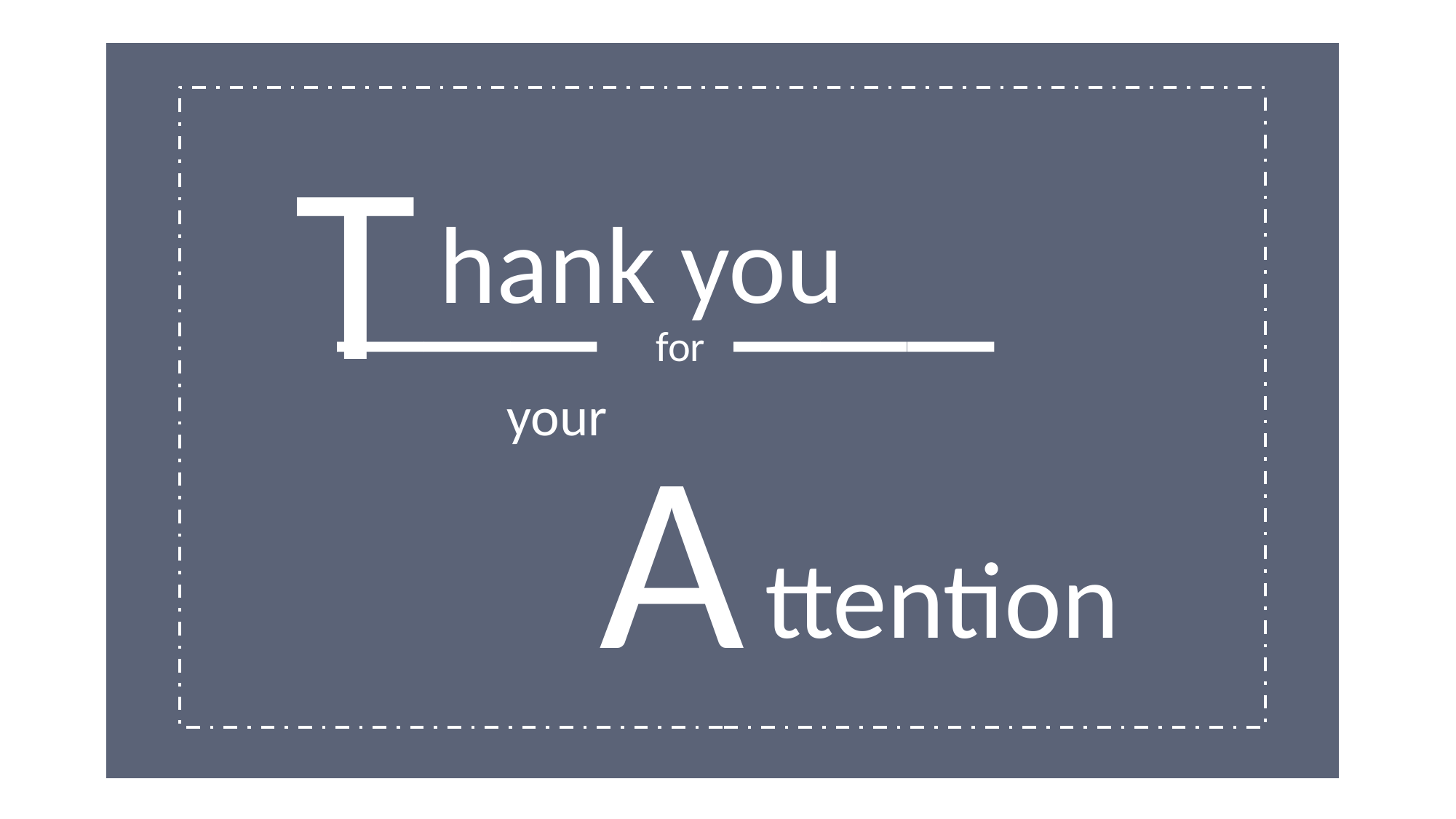

T
___
___
hank you
for
your
A
ttention